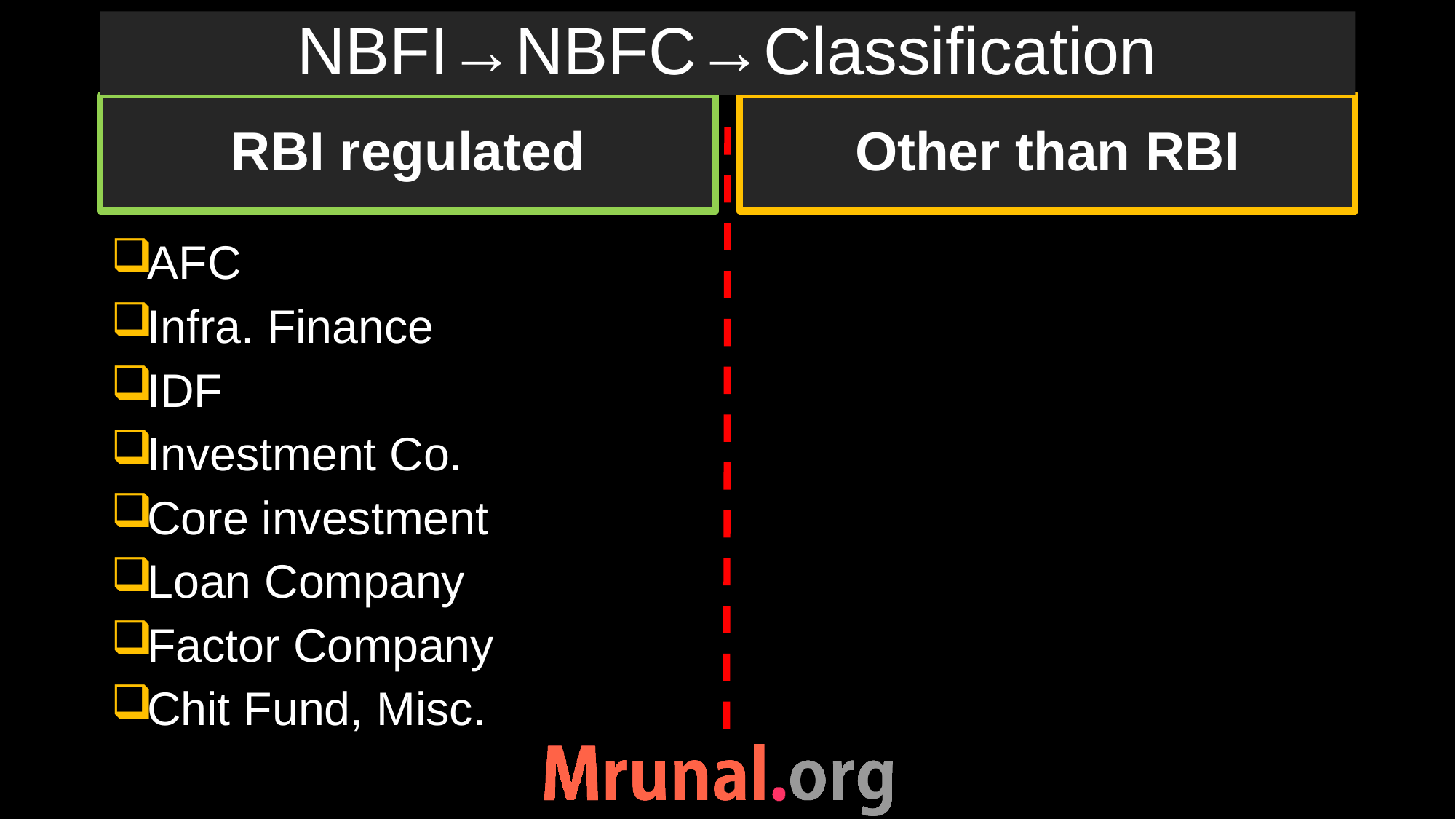

# NBFI→NBFC→Classification
RBI regulated
Other than RBI
AFC
Infra. Finance
IDF
Investment Co.
Core investment
Loan Company
Factor Company
Chit Fund, Misc.